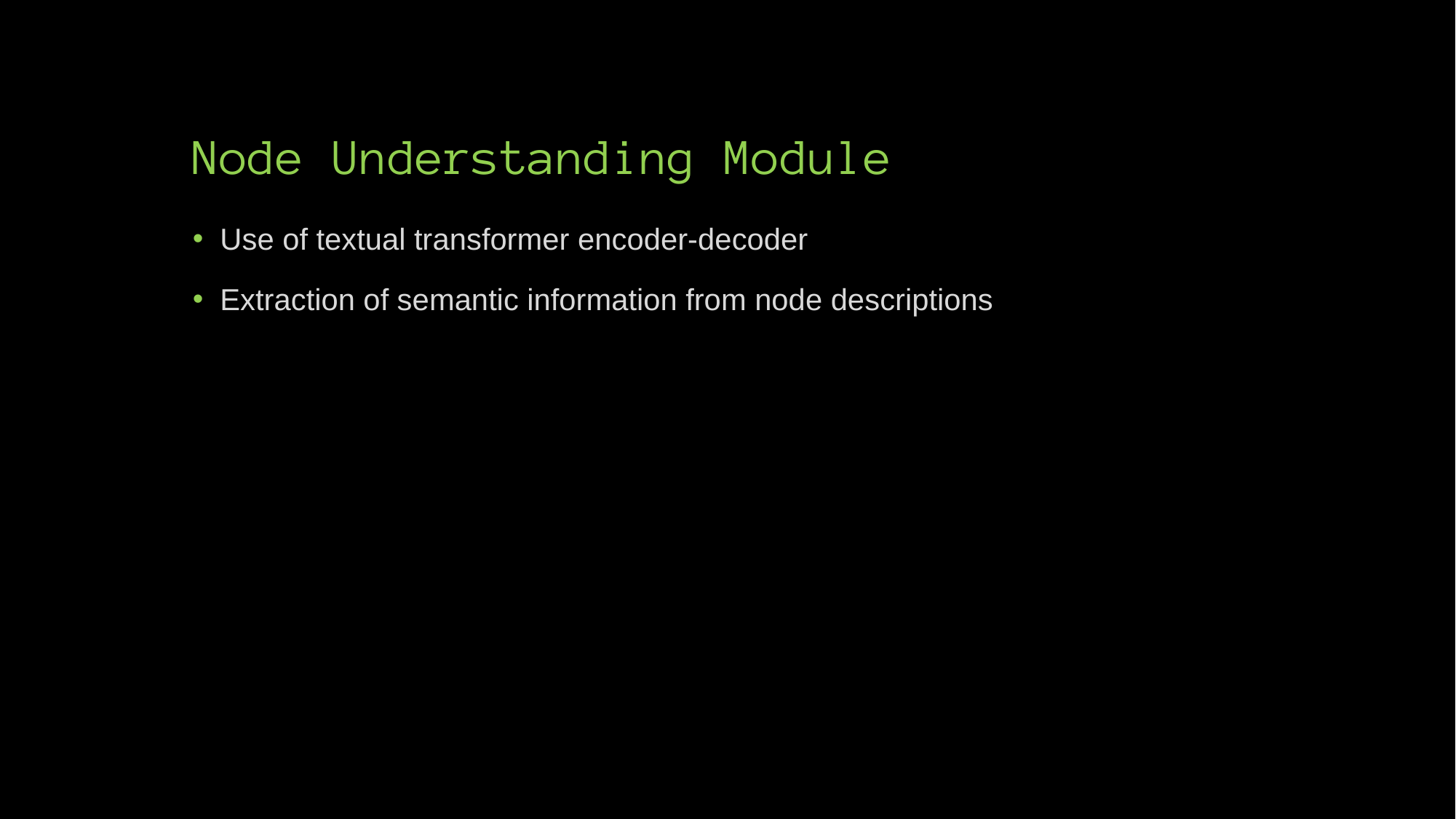

# Node Understanding Module
Use of textual transformer encoder-decoder
Extraction of semantic information from node descriptions